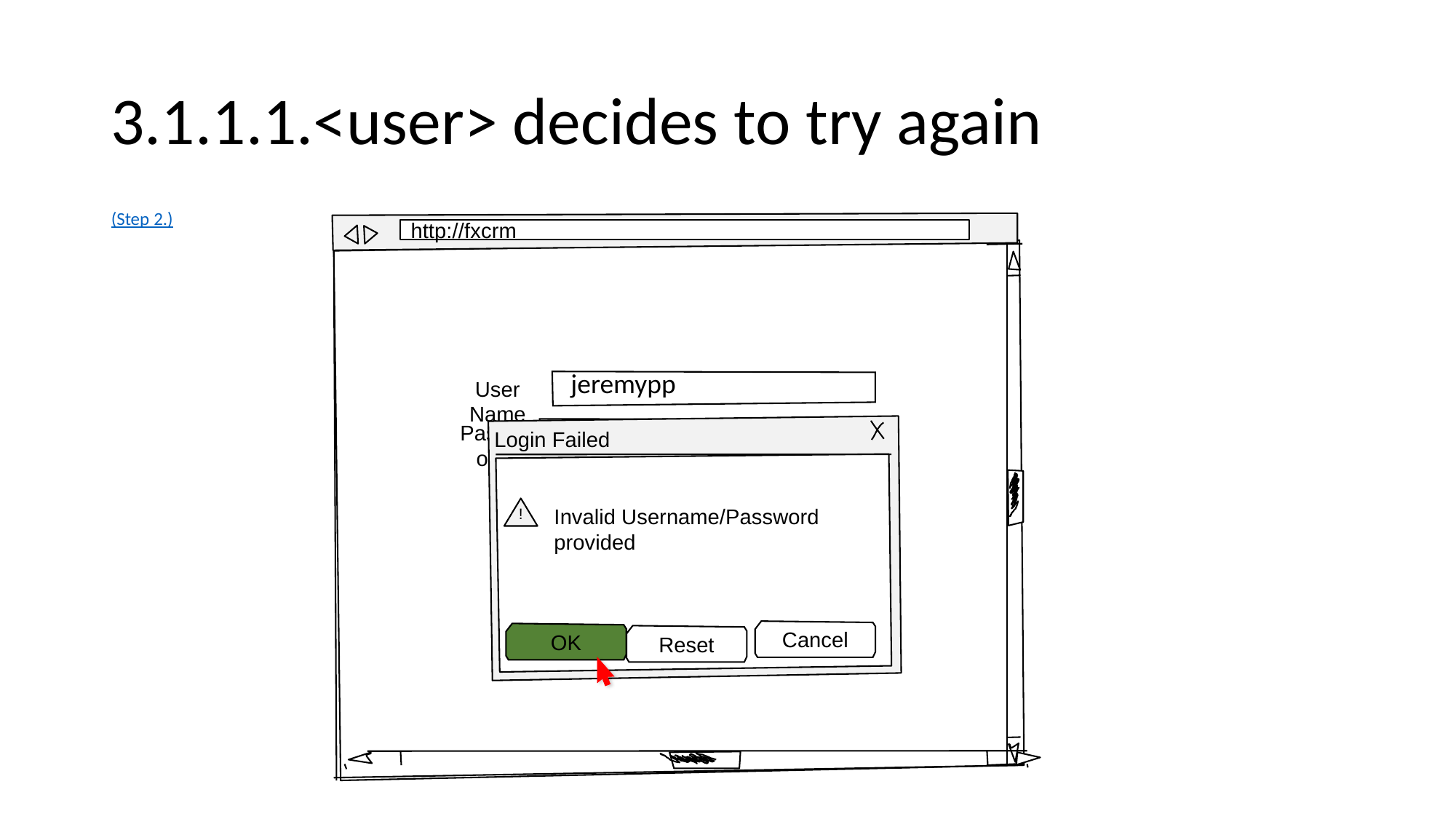

# 3.1.1.1.<user> decides to try again
(Step 2.)
jeremypp

Login Failed

Invalid Username/Password provided
!
Cancel
*******
OK
Reset